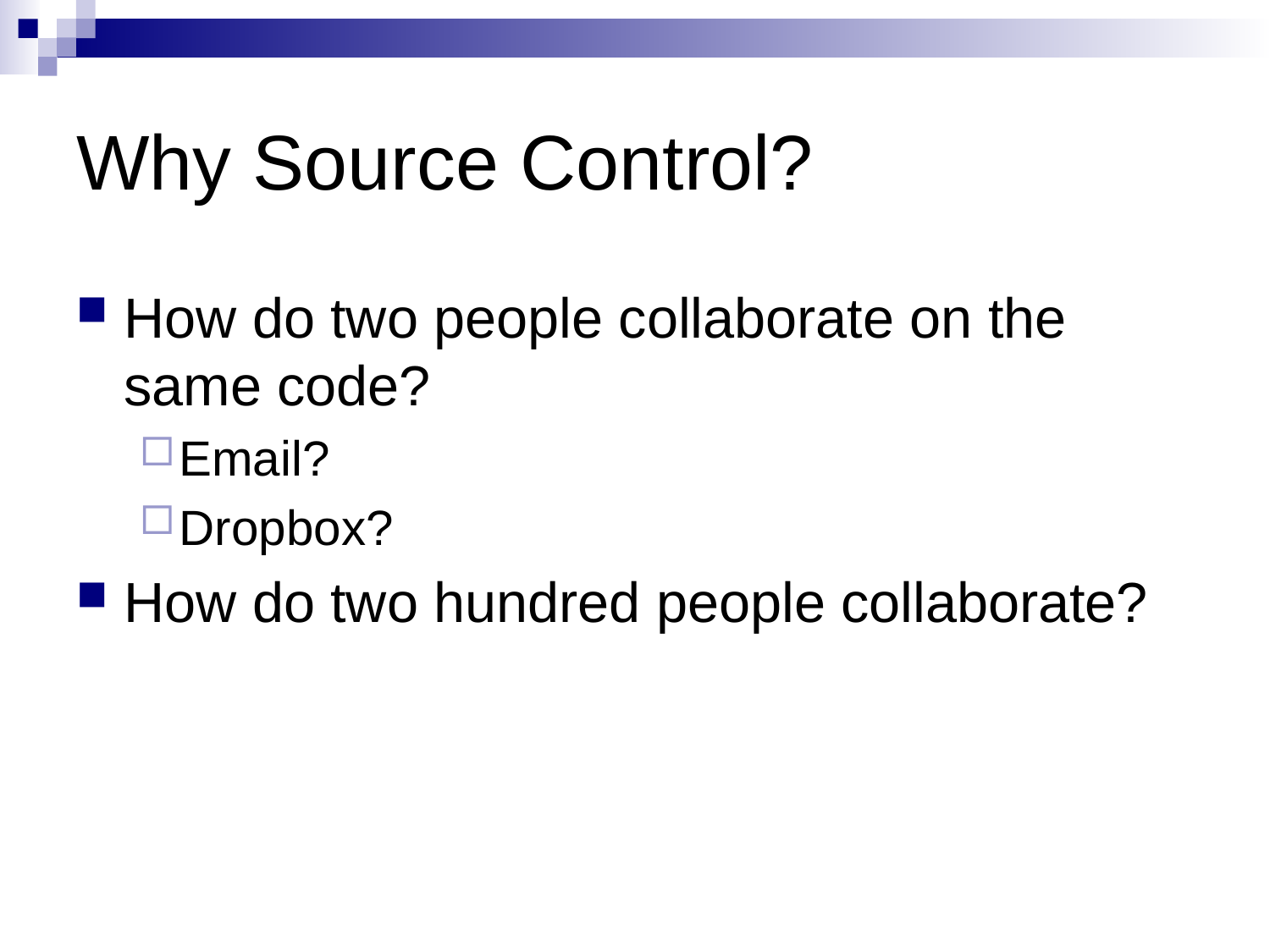

# Why Source Control?
How do two people collaborate on the same code?
Email?
Dropbox?
How do two hundred people collaborate?